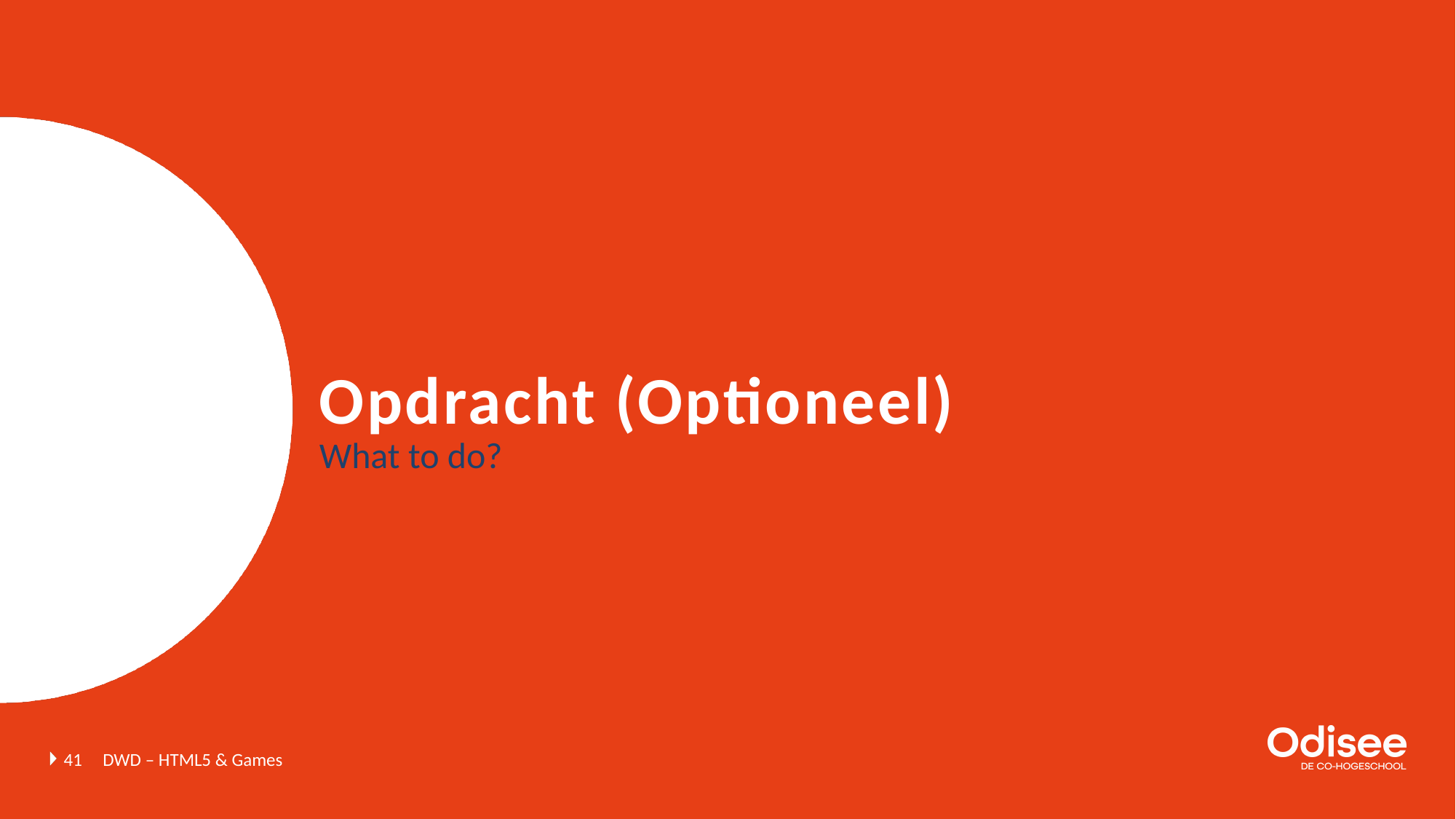

# Opdracht (Optioneel)
What to do?
41
DWD – HTML5 & Games